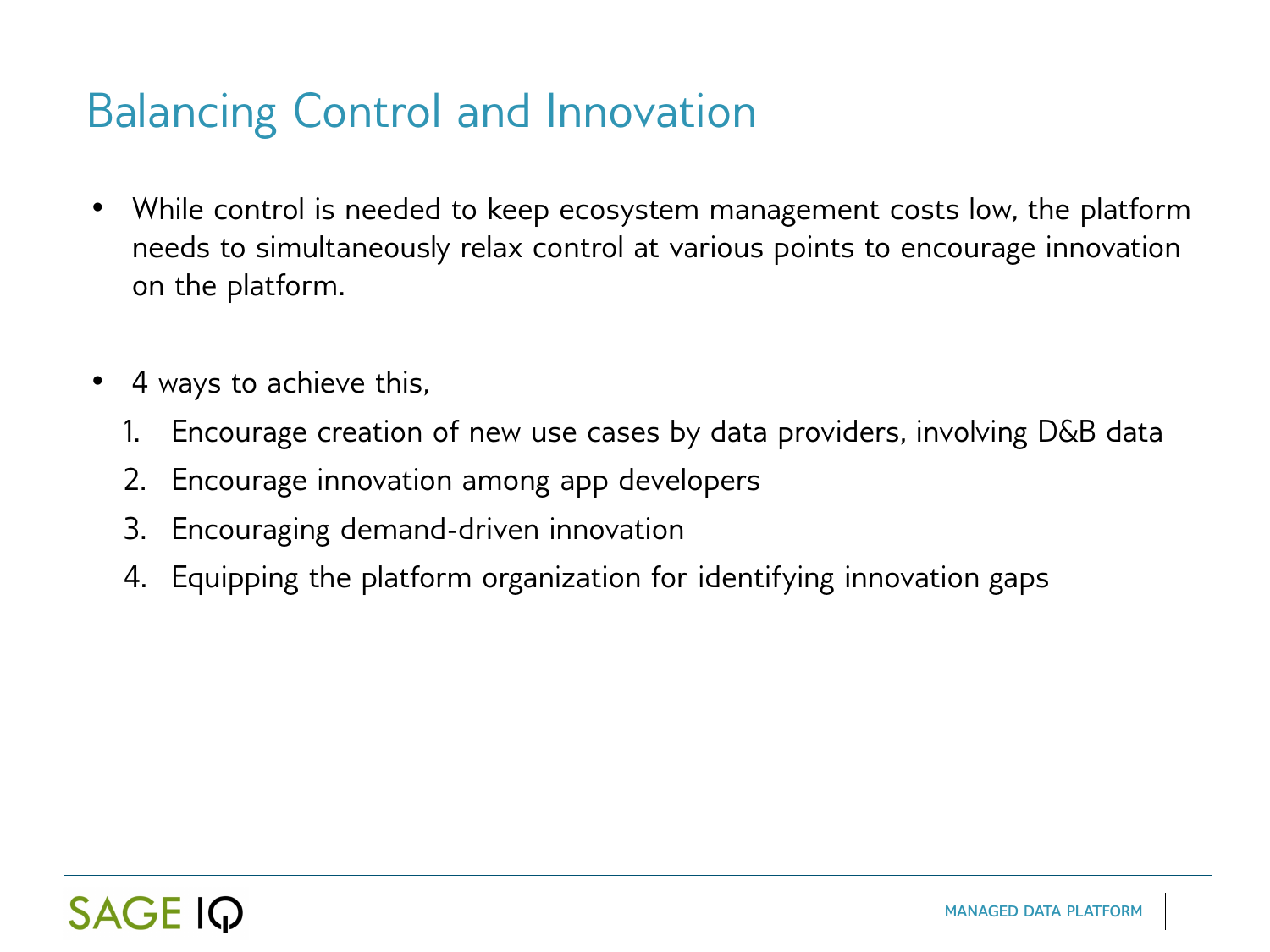

Balancing Control and Innovation
While control is needed to keep ecosystem management costs low, the platform needs to simultaneously relax control at various points to encourage innovation on the platform.

4 ways to achieve this,
Encourage creation of new use cases by data providers, involving D&B data
Encourage innovation among app developers
Encouraging demand-driven innovation
Equipping the platform organization for identifying innovation gaps
49